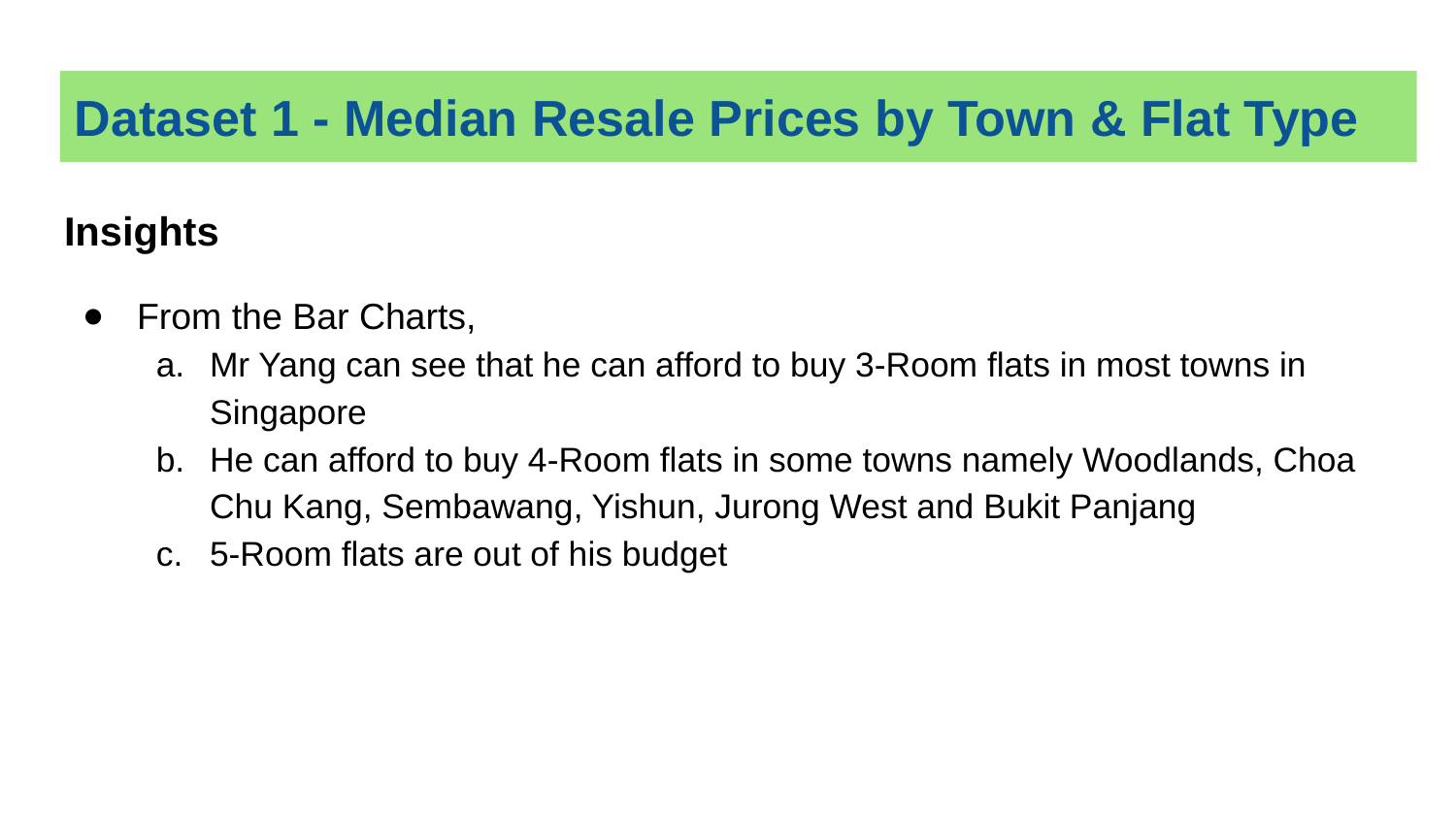

# Dataset 1 - Median Resale Prices by Town & Flat Type
Insights
From the Bar Charts,
Mr Yang can see that he can afford to buy 3-Room flats in most towns in Singapore
He can afford to buy 4-Room flats in some towns namely Woodlands, Choa Chu Kang, Sembawang, Yishun, Jurong West and Bukit Panjang
5-Room flats are out of his budget